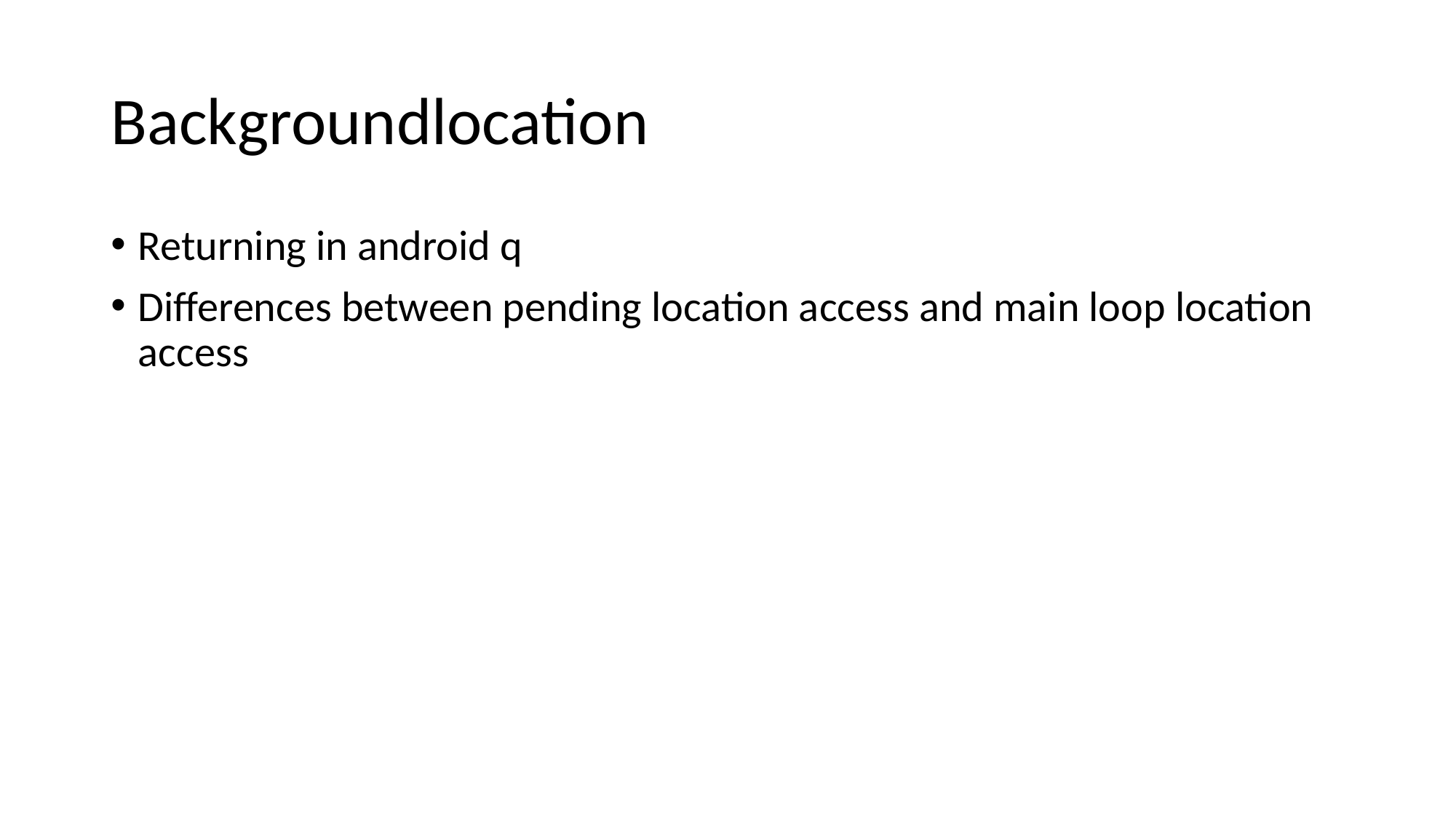

# Backgroundlocation
Returning in android q
Differences between pending location access and main loop location access